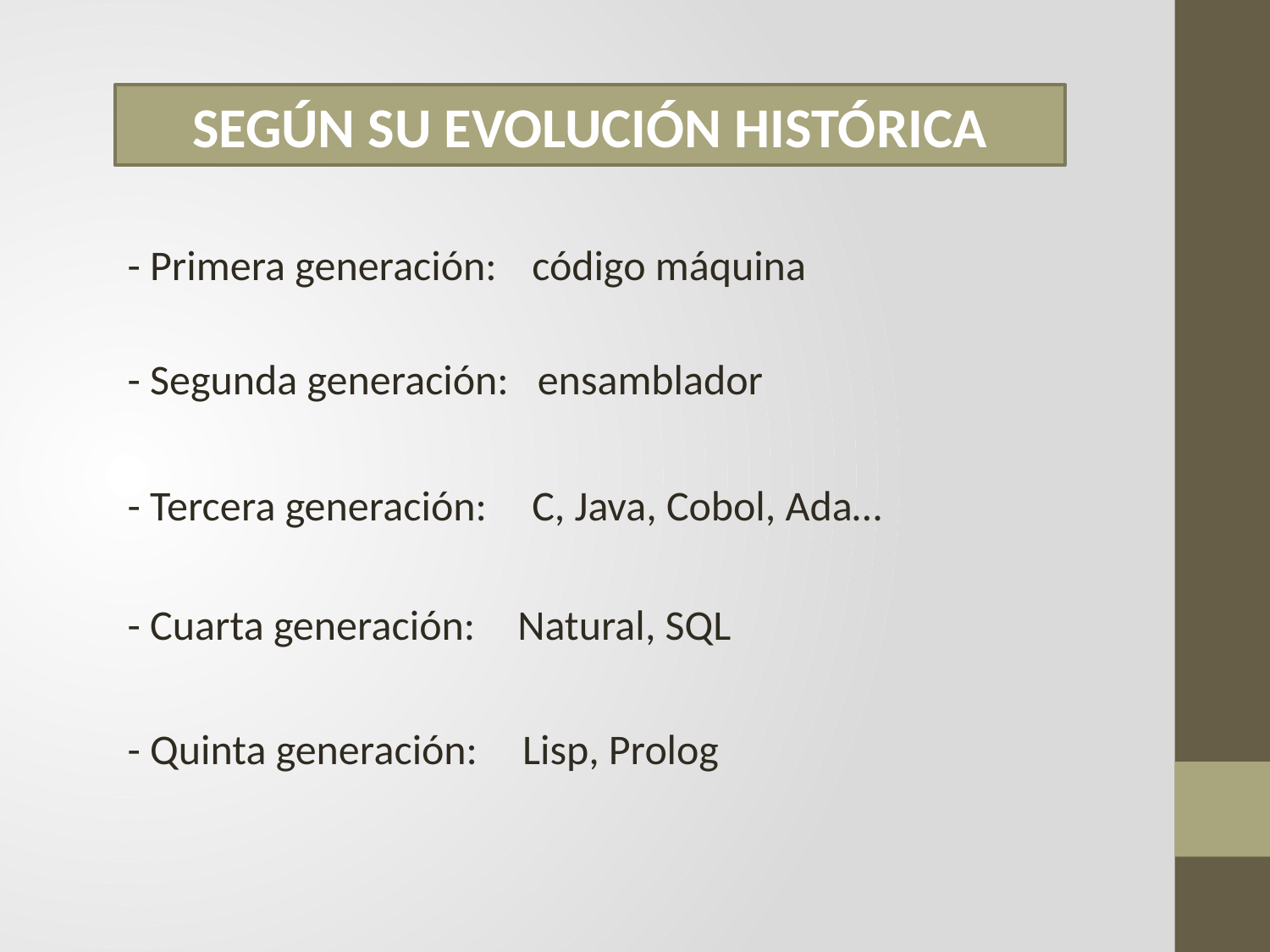

SEGÚN SU EVOLUCIÓN HISTÓRICA
- Primera generación:
 código máquina
- Segunda generación:
ensamblador
- Tercera generación:
 C, Java, Cobol, Ada…
- Cuarta generación:
Natural, SQL
- Quinta generación:
Lisp, Prolog